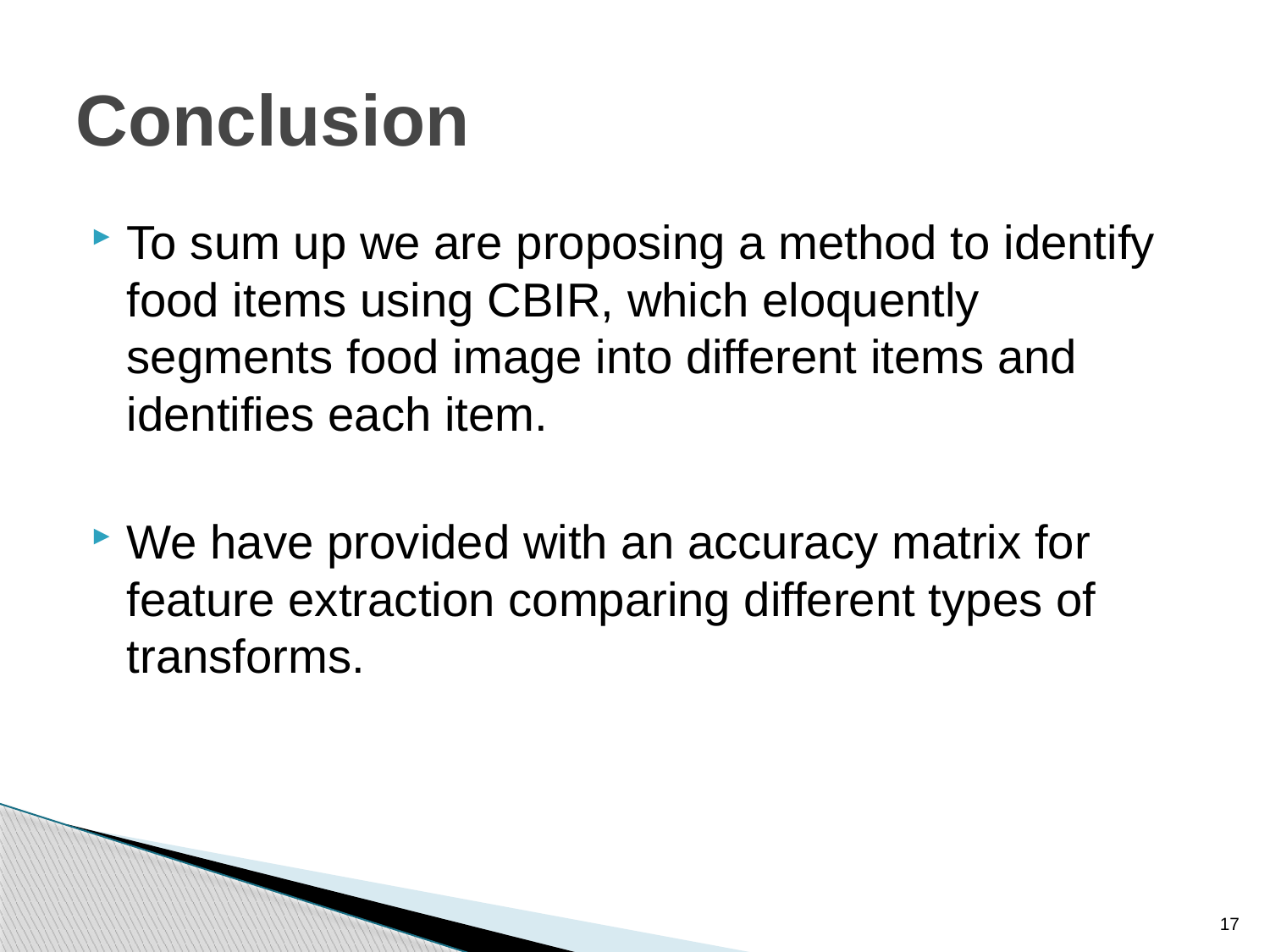

# Conclusion
To sum up we are proposing a method to identify food items using CBIR, which eloquently segments food image into different items and identifies each item.

We have provided with an accuracy matrix for feature extraction comparing different types of transforms.
17